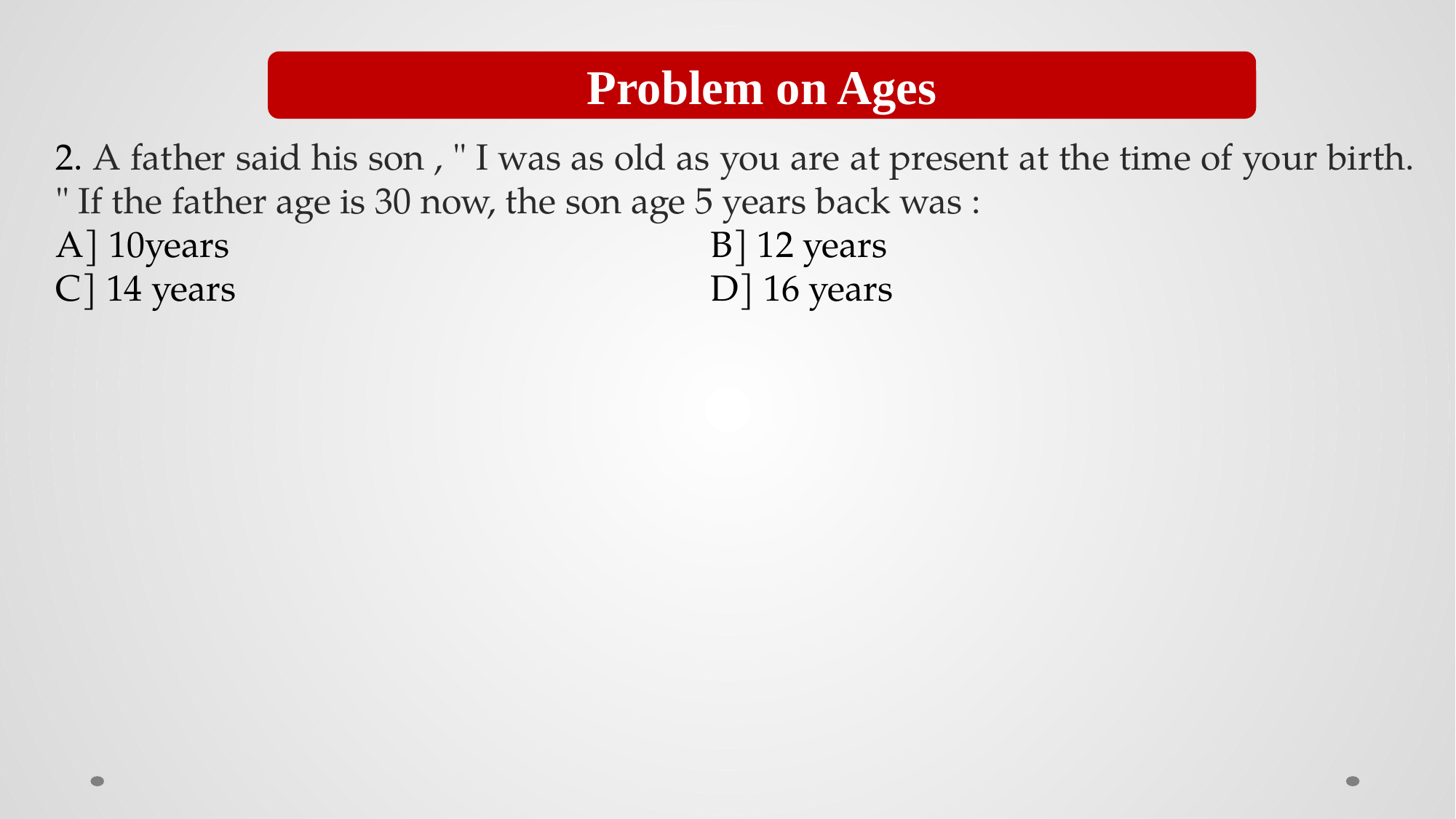

Problem on Ages
2. A father said his son , " I was as old as you are at present at the time of your birth. " If the father age is 30 now, the son age 5 years back was :
A] 10years					B] 12 years
C] 14 years					D] 16 years